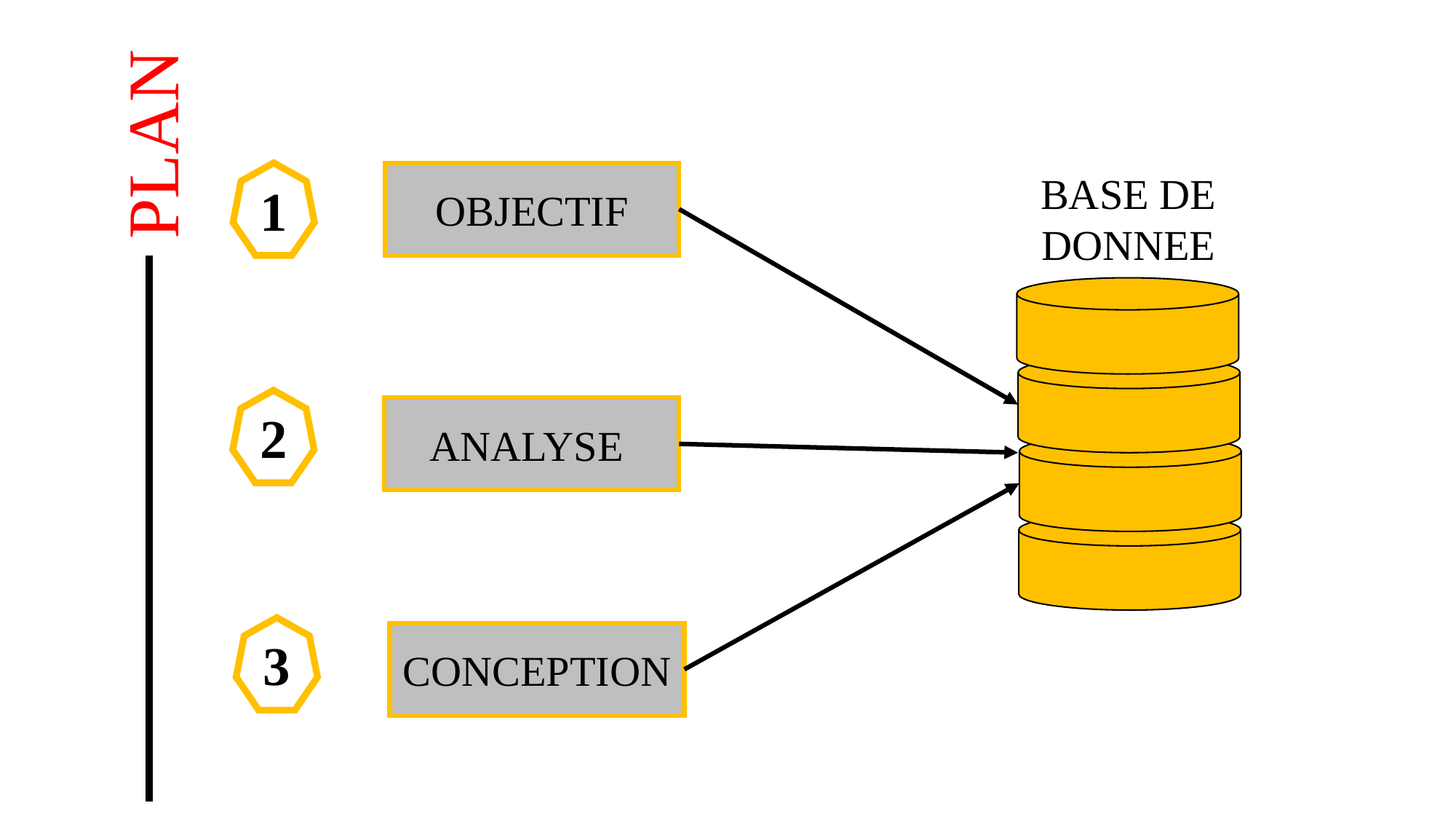

PLAN
BASE DE DONNEE
1
OBJECTIF

2
ANALYSE
3
CONCEPTION